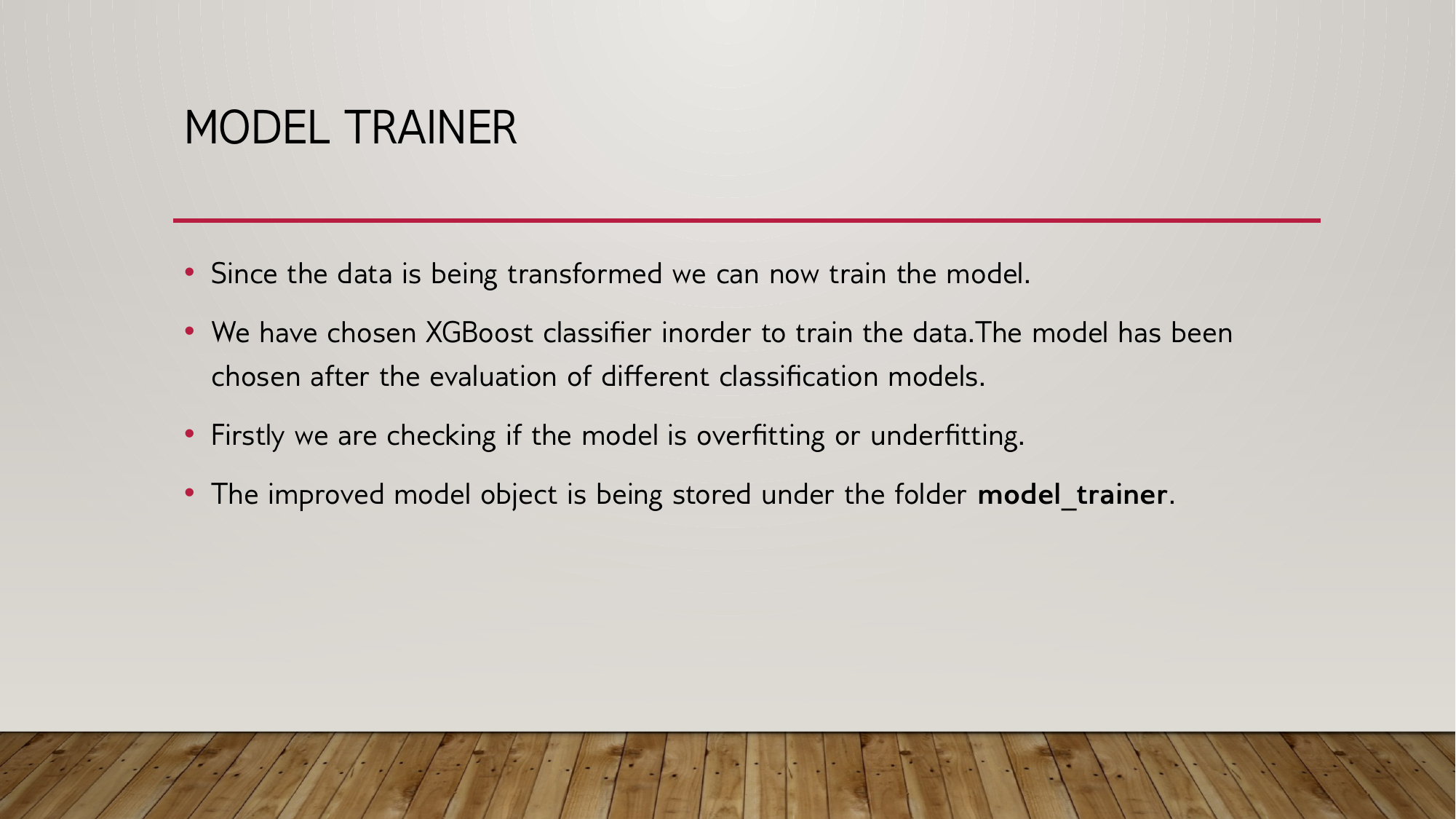

# Model trainer
Since the data is being transformed we can now train the model.
We have chosen XGBoost classifier inorder to train the data.The model has been chosen after the evaluation of different classification models.
Firstly we are checking if the model is overfitting or underfitting.
The improved model object is being stored under the folder model_trainer.